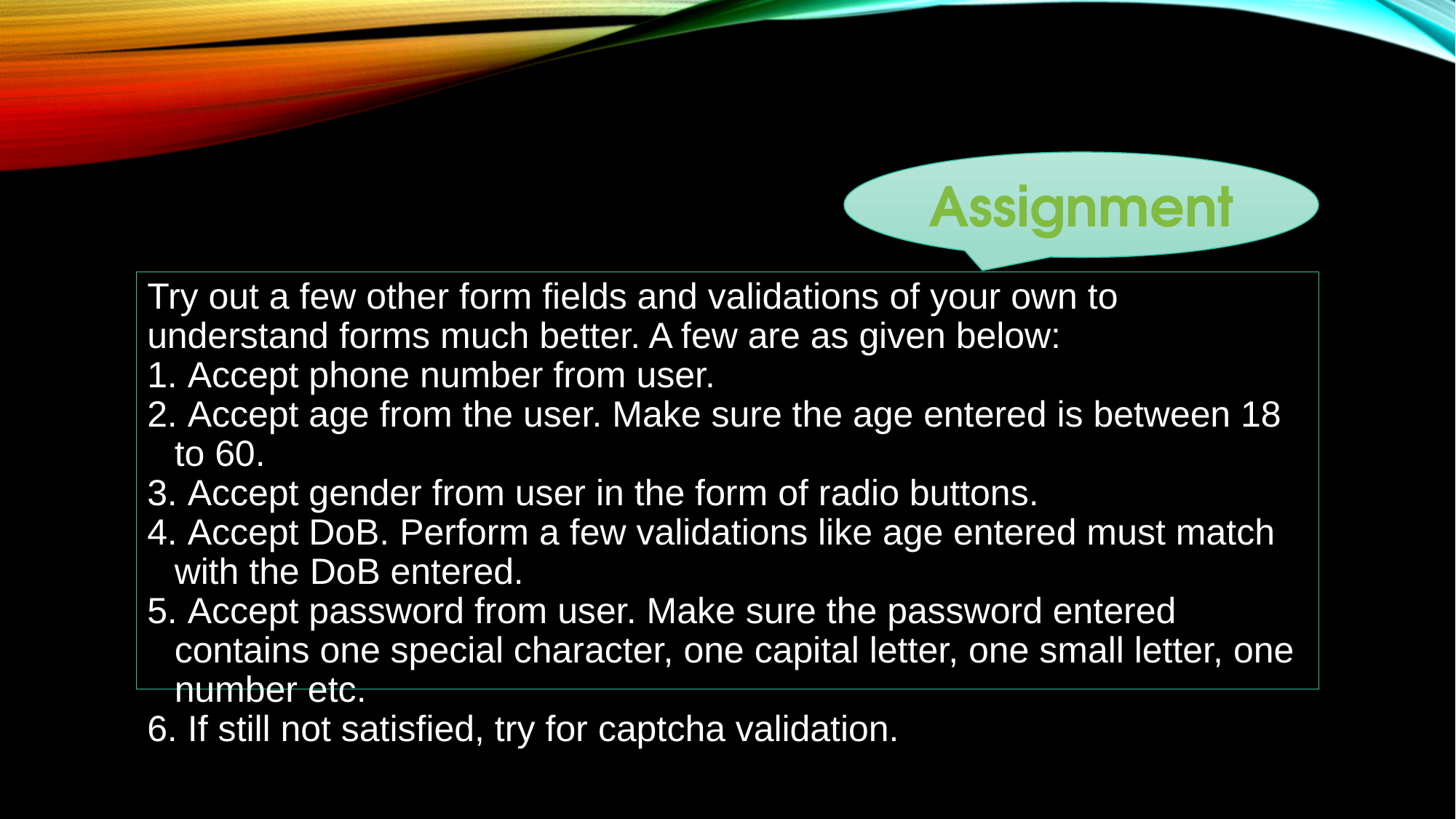

Assignment
Try out a few other form fields and validations of your own to understand forms much better. A few are as given below:
 Accept phone number from user.
 Accept age from the user. Make sure the age entered is between 18 to 60.
 Accept gender from user in the form of radio buttons.
 Accept DoB. Perform a few validations like age entered must match with the DoB entered.
 Accept password from user. Make sure the password entered contains one special character, one capital letter, one small letter, one number etc.
 If still not satisfied, try for captcha validation.